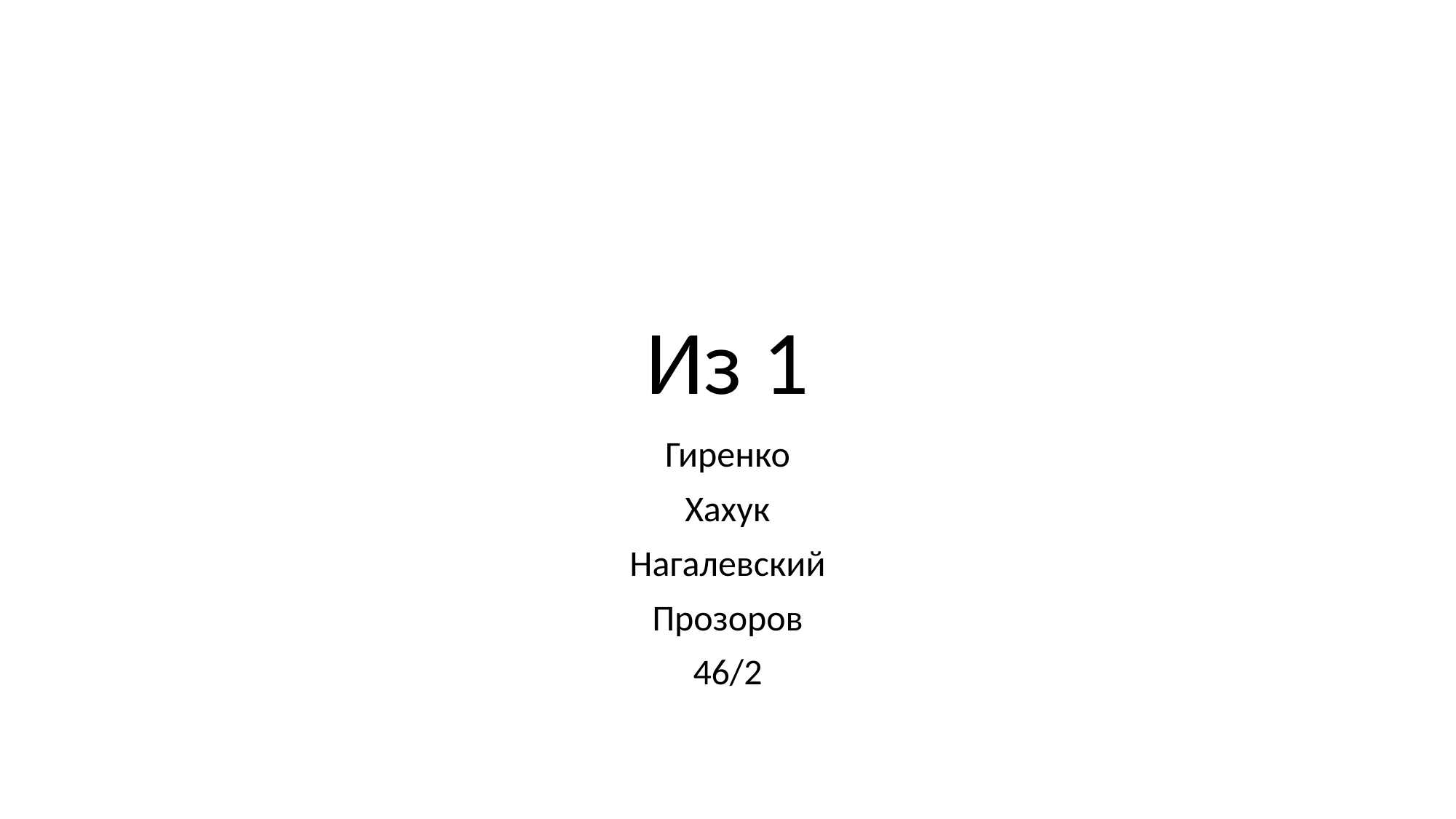

# Из 1
Гиренко
Хахук
Нагалевский
Прозоров
46/2